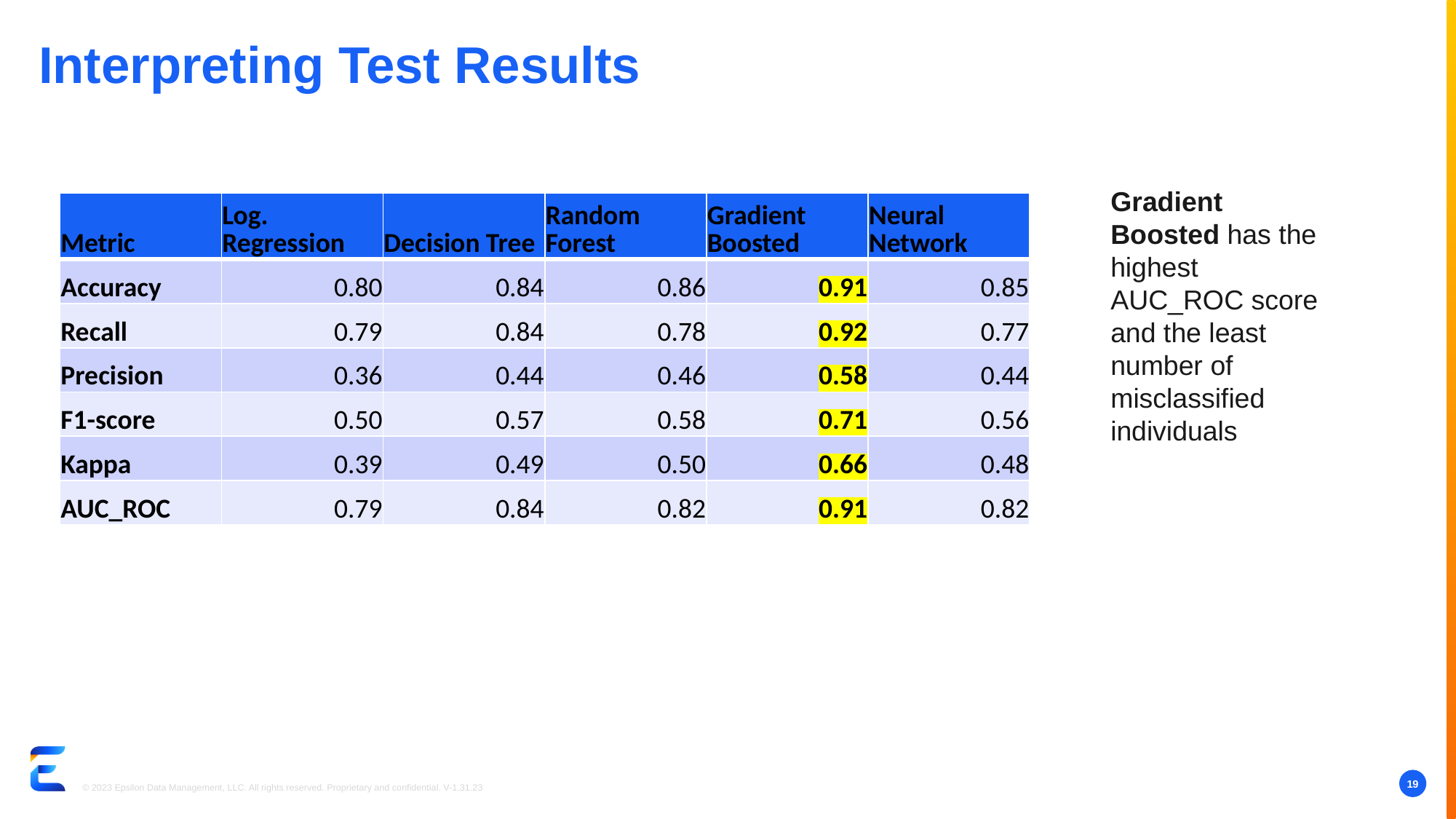

# Interpreting Test Results
Gradient Boosted has the highest AUC_ROC score and the least number of misclassified individuals

| Metric | Log. Regression | Decision Tree | Random Forest | Gradient Boosted | Neural Network |
| --- | --- | --- | --- | --- | --- |
| Accuracy | 0.80 | 0.84 | 0.86 | 0.91 | 0.85 |
| Recall | 0.79 | 0.84 | 0.78 | 0.92 | 0.77 |
| Precision | 0.36 | 0.44 | 0.46 | 0.58 | 0.44 |
| F1-score | 0.50 | 0.57 | 0.58 | 0.71 | 0.56 |
| Kappa | 0.39 | 0.49 | 0.50 | 0.66 | 0.48 |
| AUC\_ROC | 0.79 | 0.84 | 0.82 | 0.91 | 0.82 |